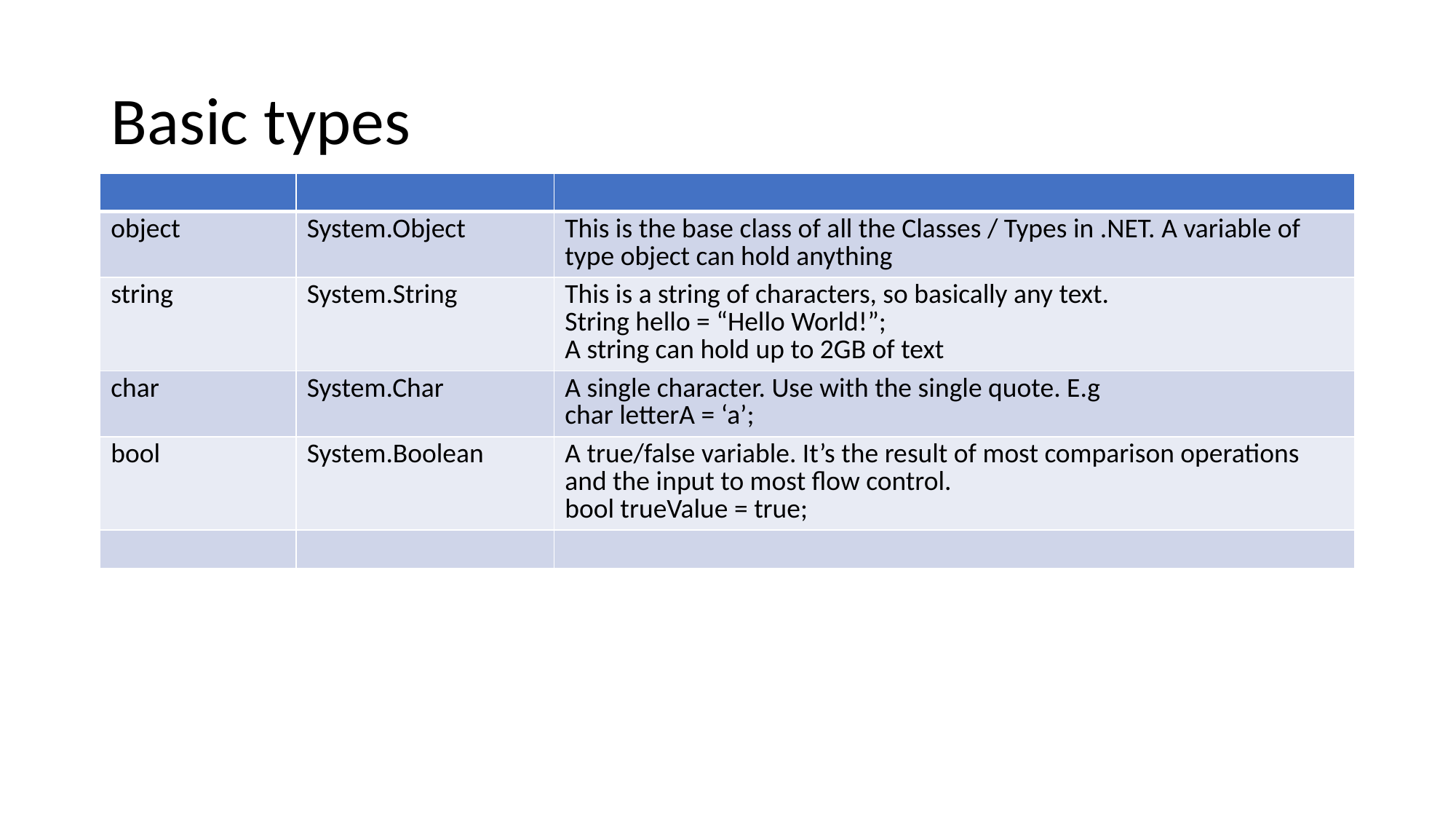

# Basic types
|  |  |  |
| --- | --- | --- |
| object | System.Object | This is the base class of all the Classes / Types in .NET. A variable of type object can hold anything |
| string | System.String | This is a string of characters, so basically any text. String hello = “Hello World!”; A string can hold up to 2GB of text |
| char | System.Char | A single character. Use with the single quote. E.g char letterA = ‘a’; |
| bool | System.Boolean | A true/false variable. It’s the result of most comparison operations and the input to most flow control. bool trueValue = true; |
|  |  |  |